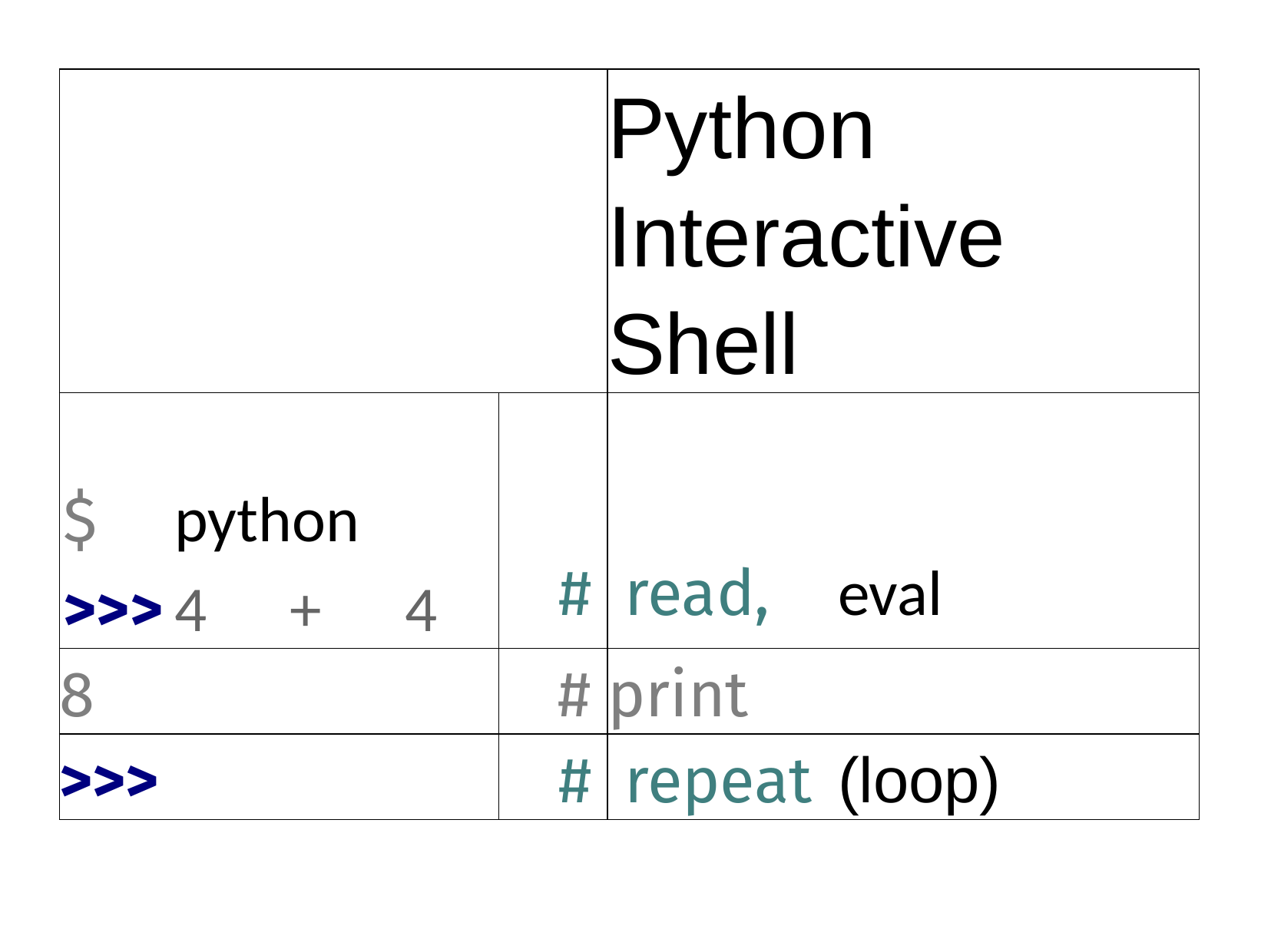

|  |  | Python Interactive Shell |
| --- | --- | --- |
| $ python >>> 4 + 4 | # | read, eval |
| 8 | # | print |
| >>> | # | repeat (loop) |